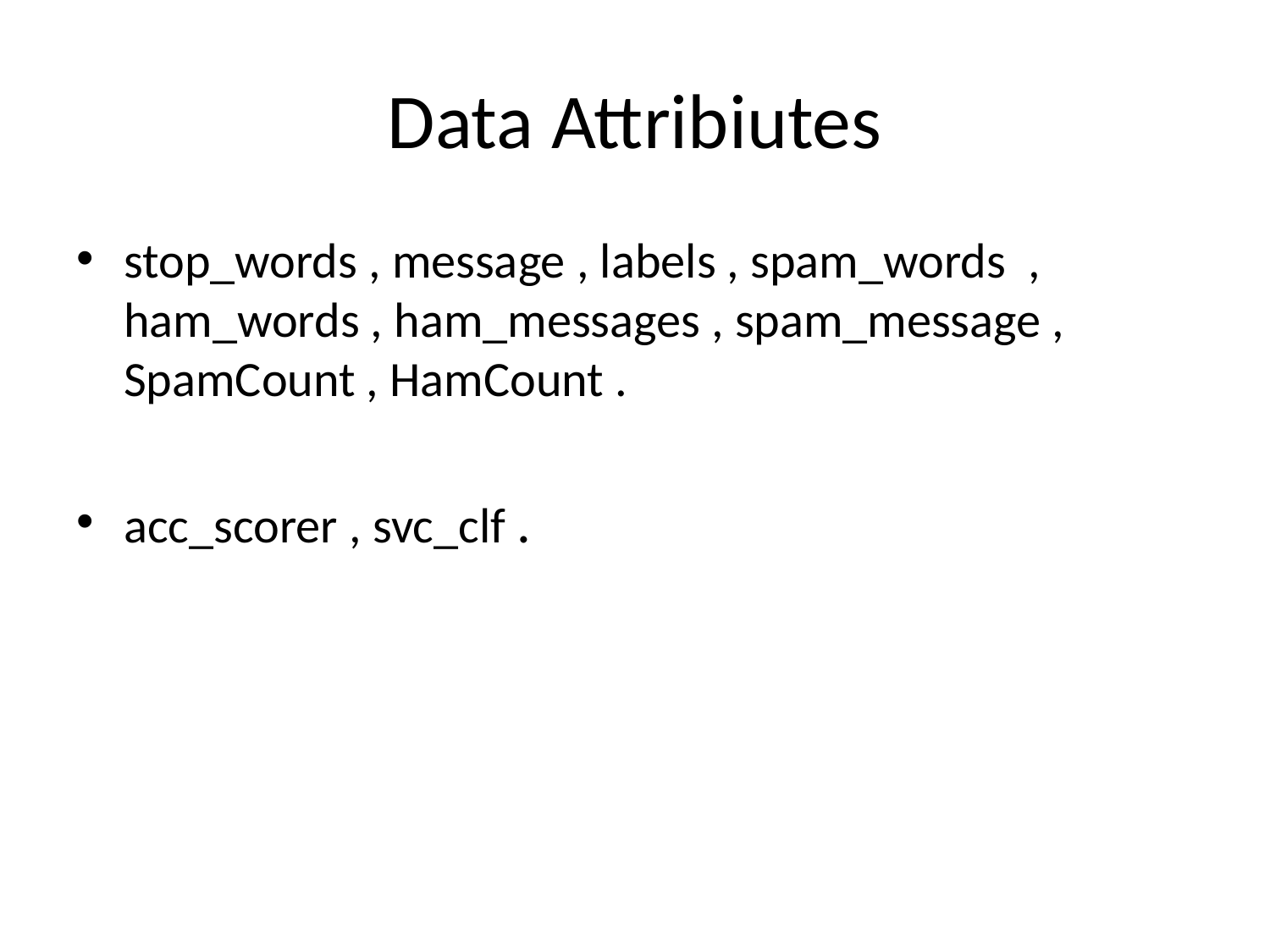

# Data Attribiutes
stop_words , message , labels , spam_words  , ham_words , ham_messages , spam_message , SpamCount , HamCount .

acc_scorer , svc_clf .